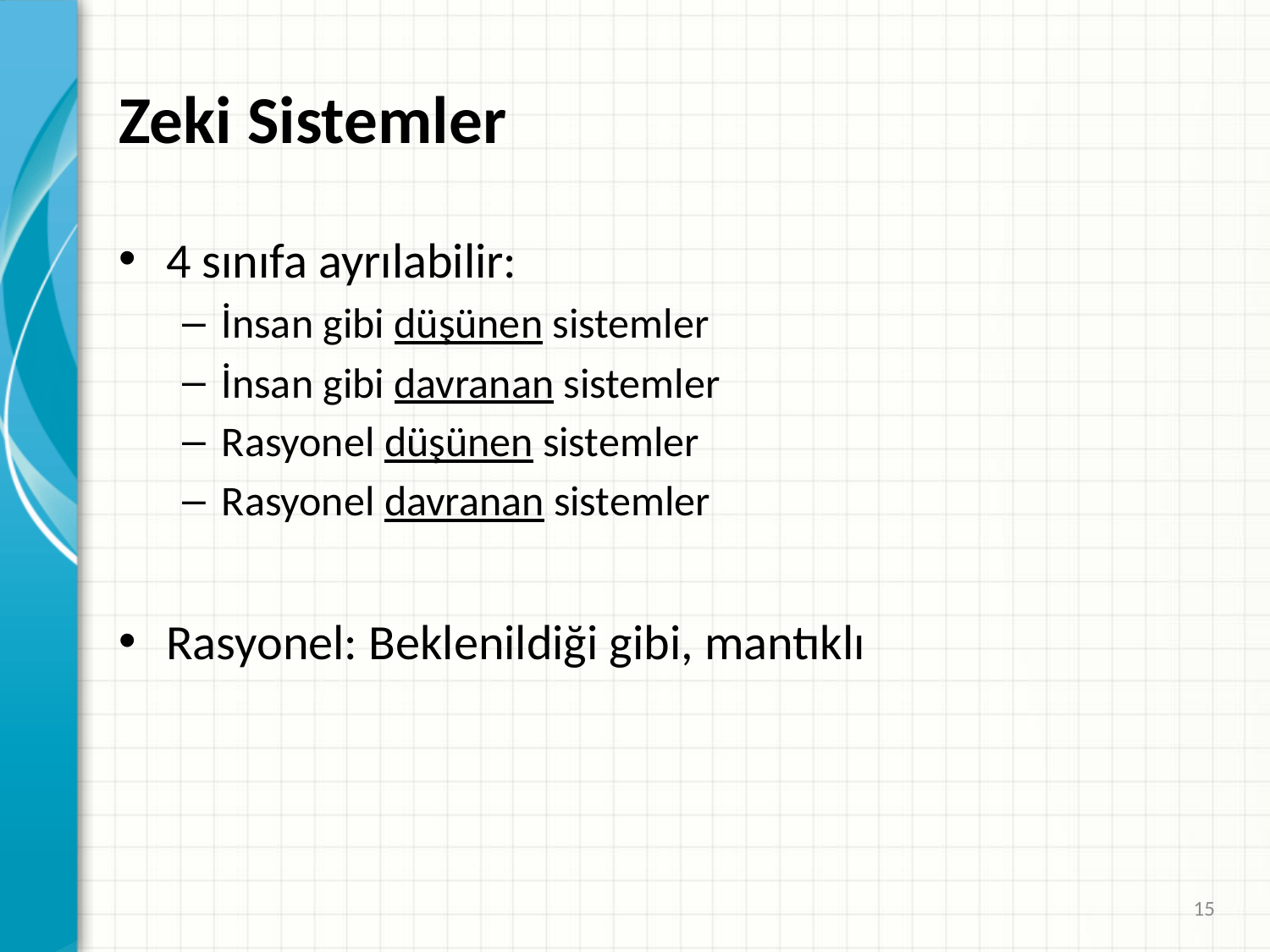

# Zeki Sistemler
4 sınıfa ayrılabilir:
İnsan gibi düşünen sistemler
İnsan gibi davranan sistemler
Rasyonel düşünen sistemler
Rasyonel davranan sistemler

Rasyonel: Beklenildiği gibi, mantıklı

15